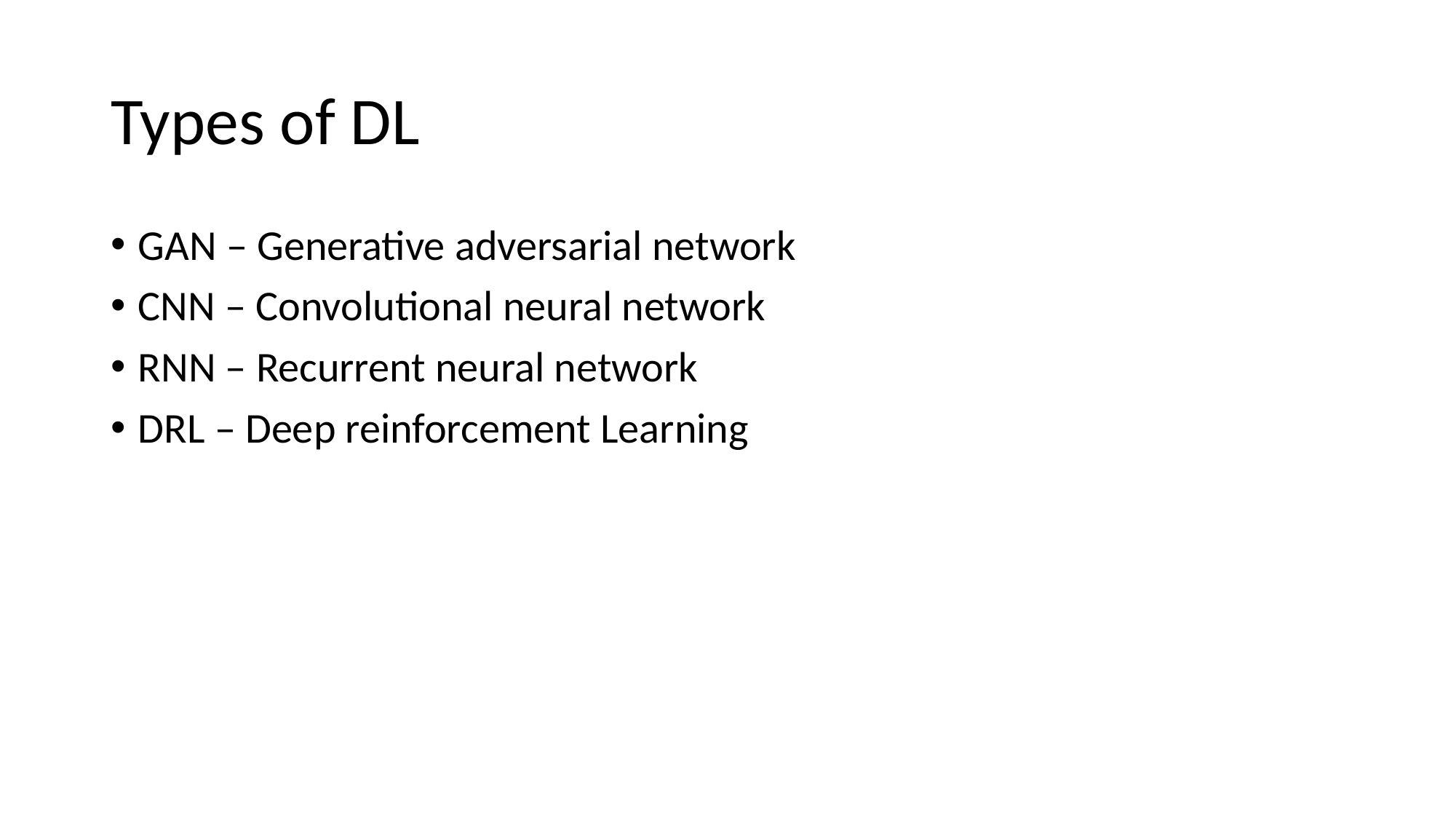

# Types of DL
GAN – Generative adversarial network
CNN – Convolutional neural network
RNN – Recurrent neural network
DRL – Deep reinforcement Learning